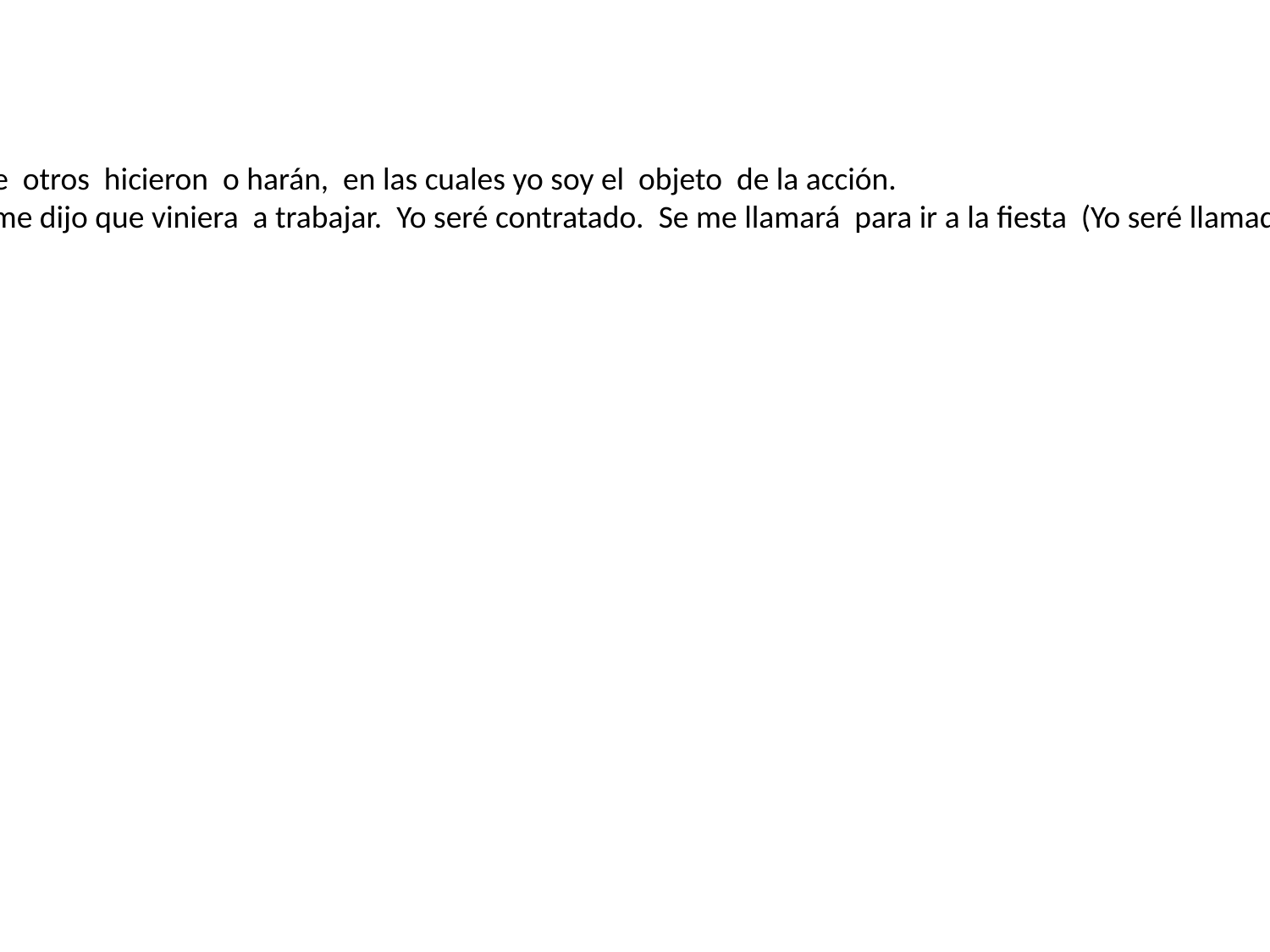

Lección  29.

Aplicación  del tema:
- Cuento acciones que  otros  hicieron  o harán,  en las cuales yo soy el  objeto  de la acción.
Ej: El año pasado  se me dijo que viniera  a trabajar.  Yo seré contratado.  Se me llamará  para ir a la fiesta  (Yo seré llamado  para ir a la fiesta)

#